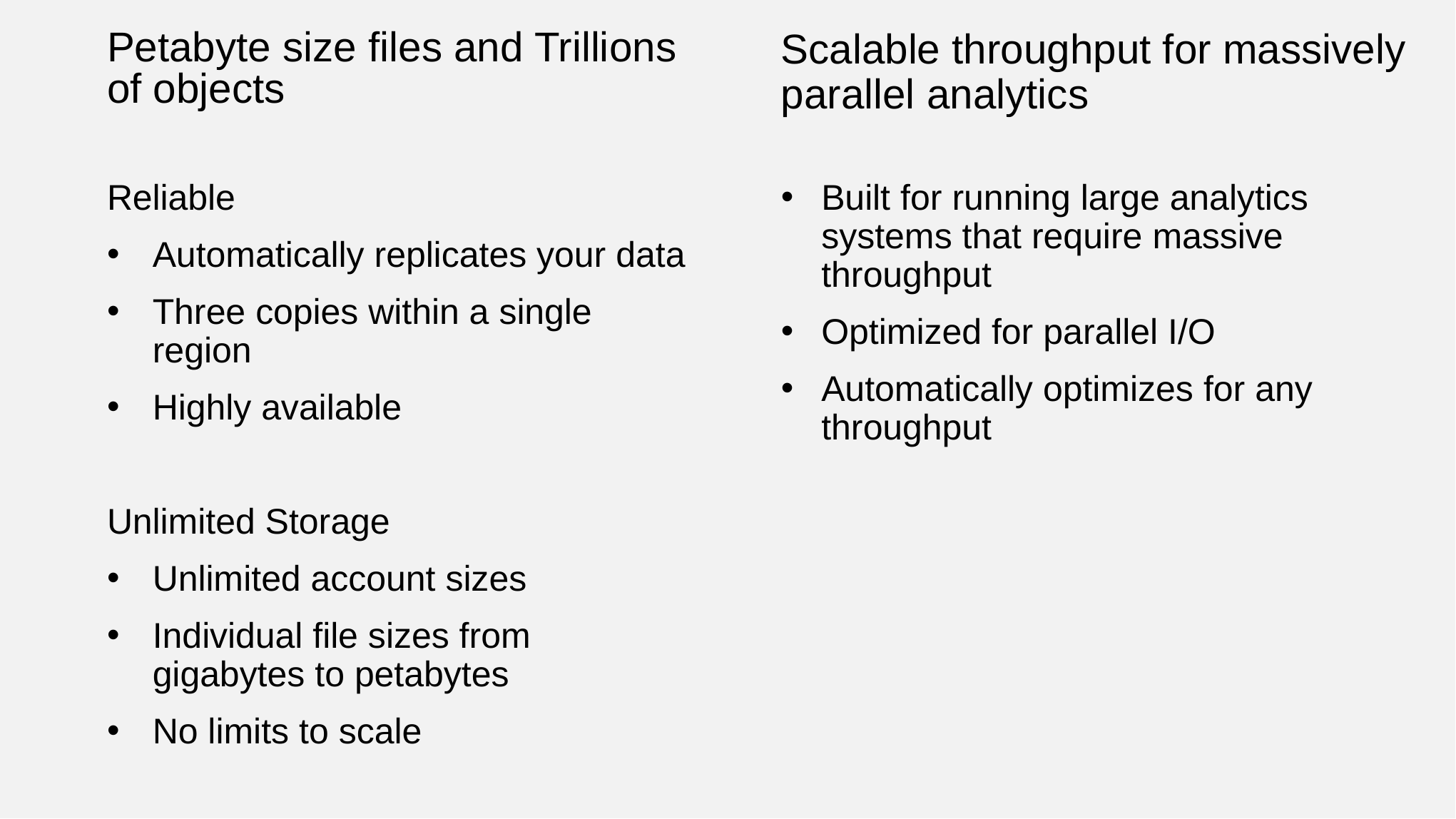

# Petabyte size files and Trillions of objects
Scalable throughput for massively parallel analytics
Reliable
Automatically replicates your data
Three copies within a single region
Highly available

Unlimited Storage
Unlimited account sizes
Individual file sizes from gigabytes to petabytes
No limits to scale

Built for running large analytics systems that require massive throughput
Optimized for parallel I/O
Automatically optimizes for any throughput